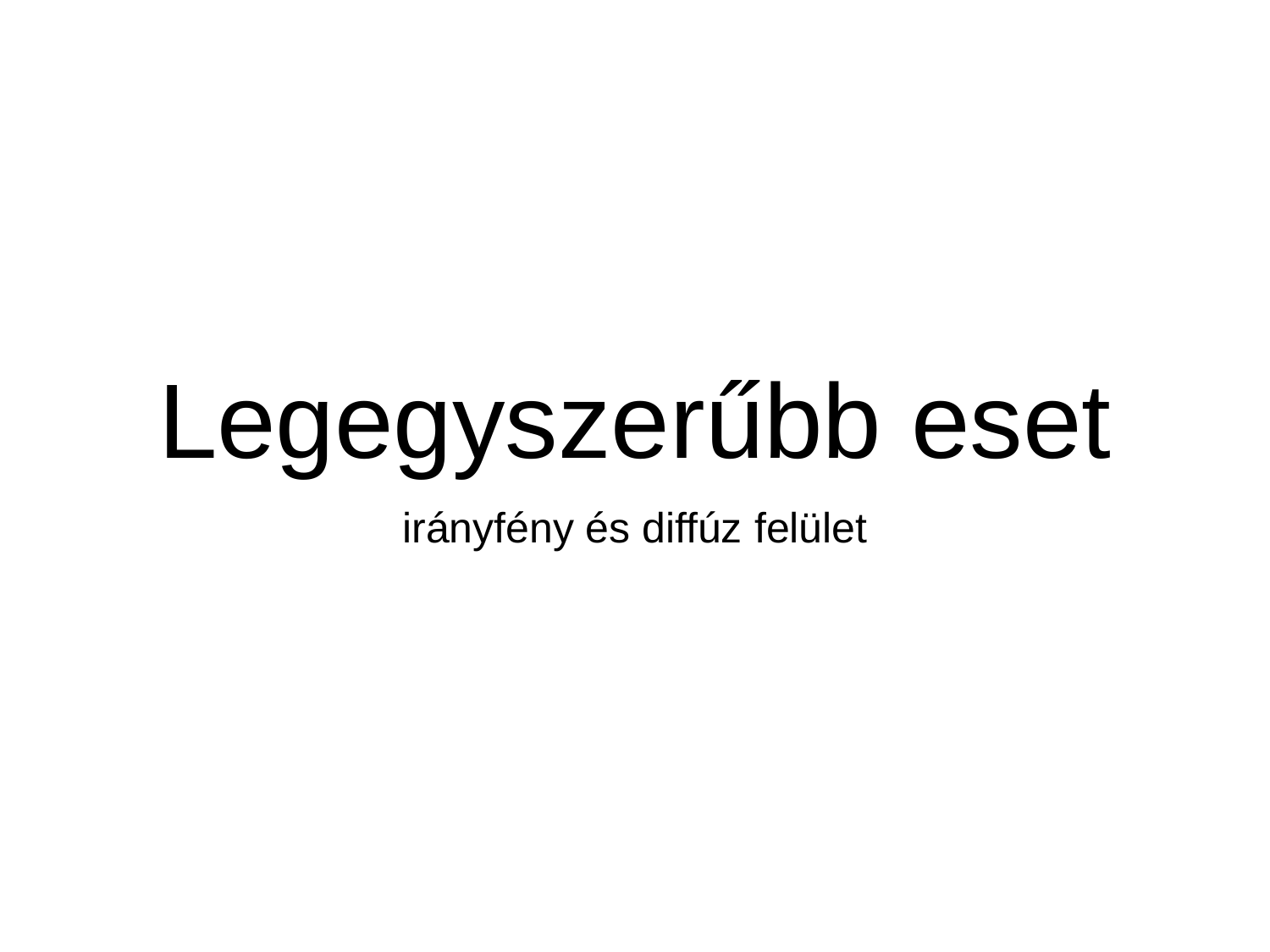

# Legegyszerűbb eset
irányfény és diffúz felület